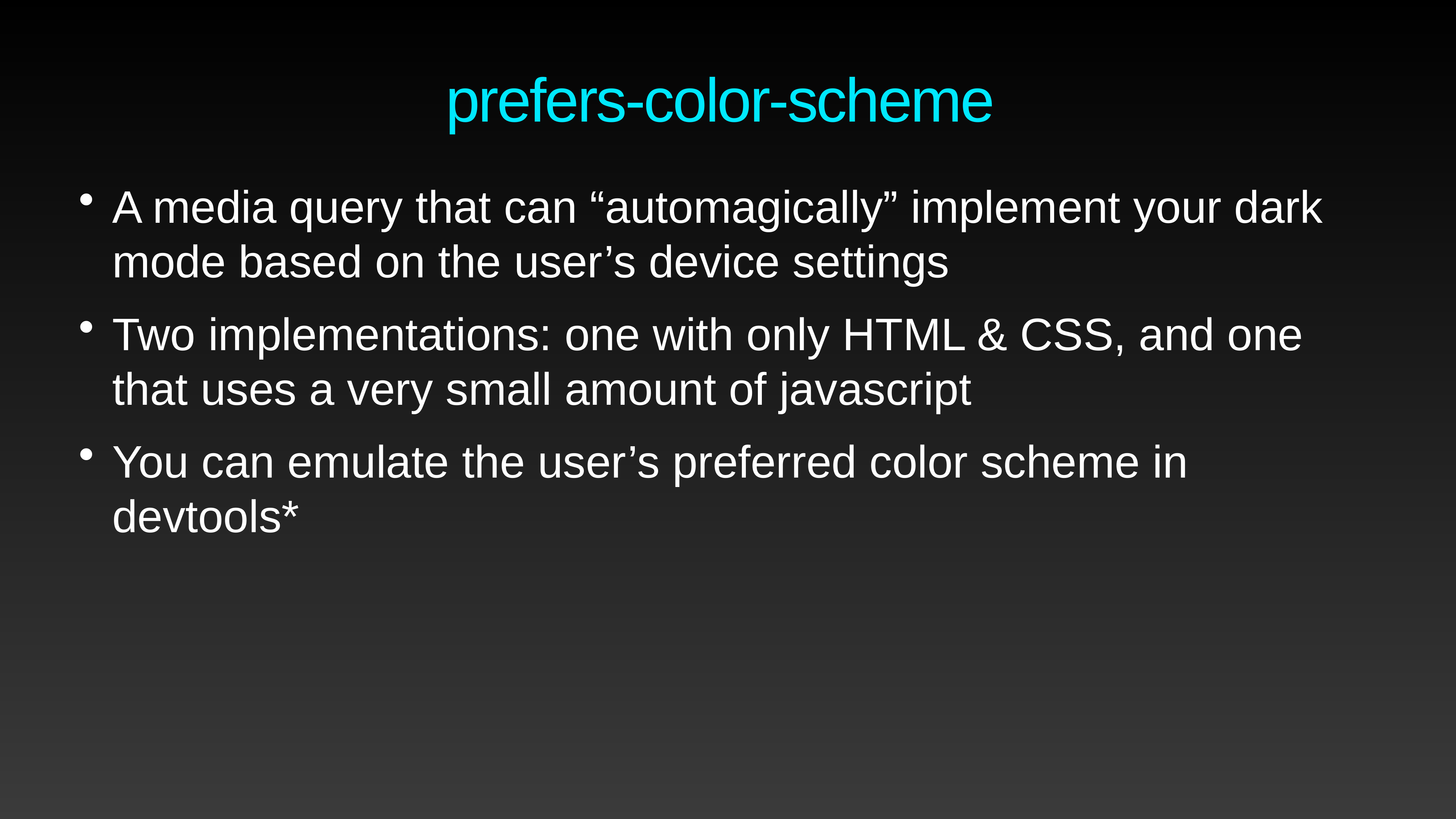

prefers-color-scheme
A media query that can “automagically” implement your dark mode based on the user’s device settings
Two implementations: one with only HTML & CSS, and one that uses a very small amount of javascript
You can emulate the user’s preferred color scheme in devtools*